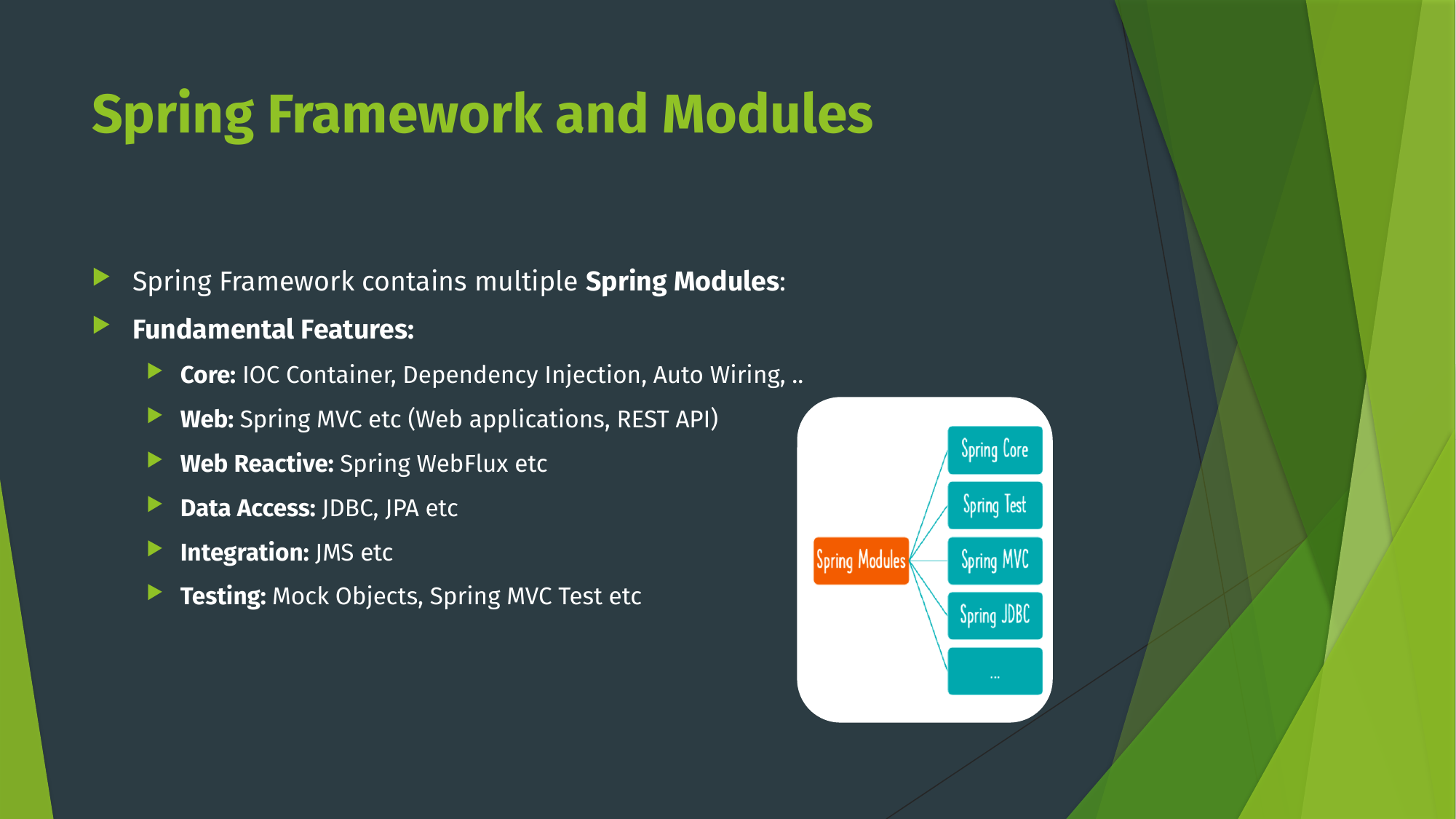

# Spring Framework and Modules
Spring Framework contains multiple Spring Modules:
Fundamental Features:
Core: IOC Container, Dependency Injection, Auto Wiring, ..
Web: Spring MVC etc (Web applications, REST API)
Web Reactive: Spring WebFlux etc
Data Access: JDBC, JPA etc
Integration: JMS etc
Testing: Mock Objects, Spring MVC Test etc